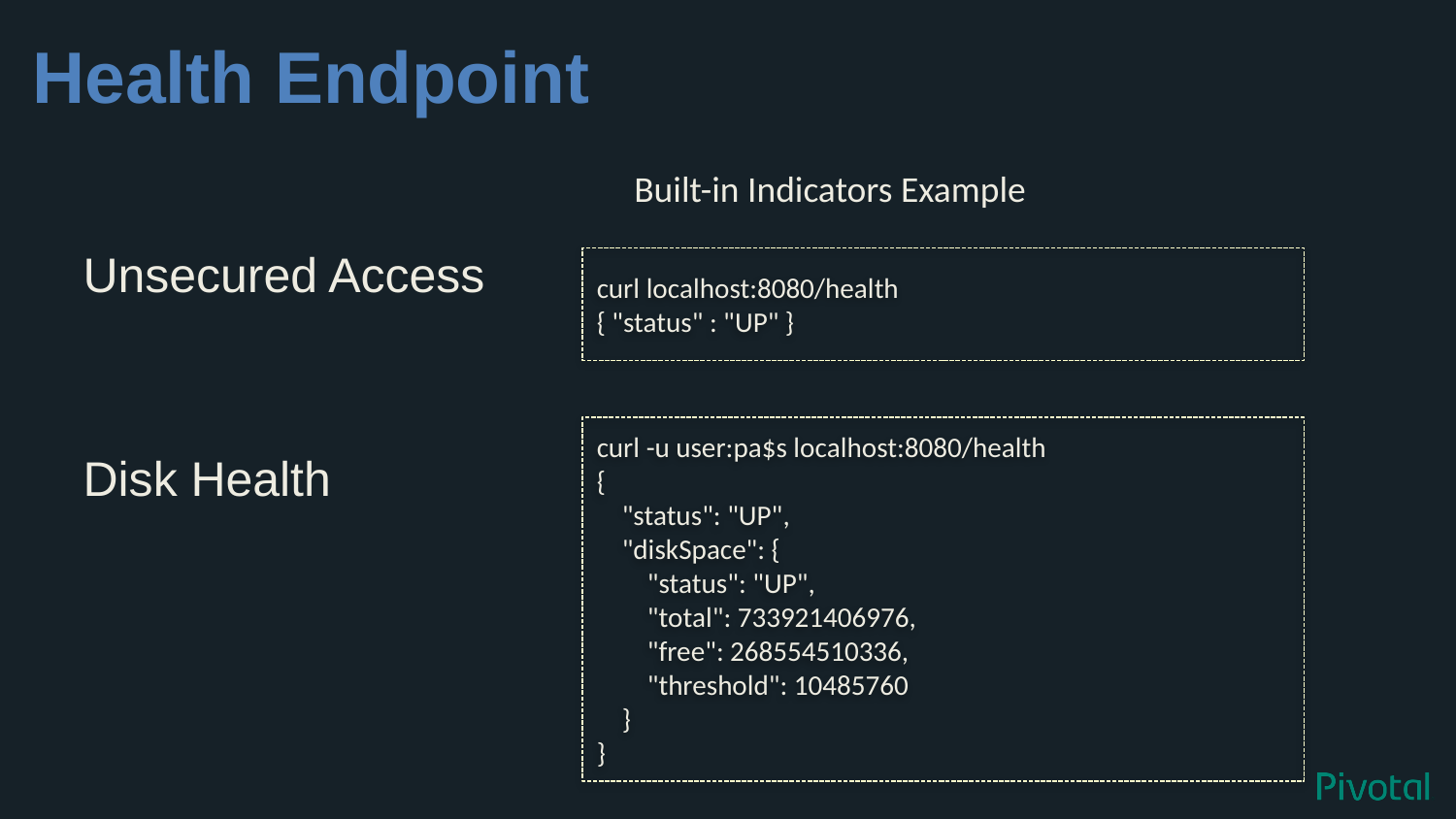

# Health Endpoint

Unsecured Access

Disk Health

Built-in Indicators Example
curl localhost:8080/health
{ "status" : "UP" }

curl -u user:pa$s localhost:8080/health
{
    "status": "UP",
    "diskSpace": {
        "status": "UP",
        "total": 733921406976,
        "free": 268554510336,
        "threshold": 10485760
    }
}